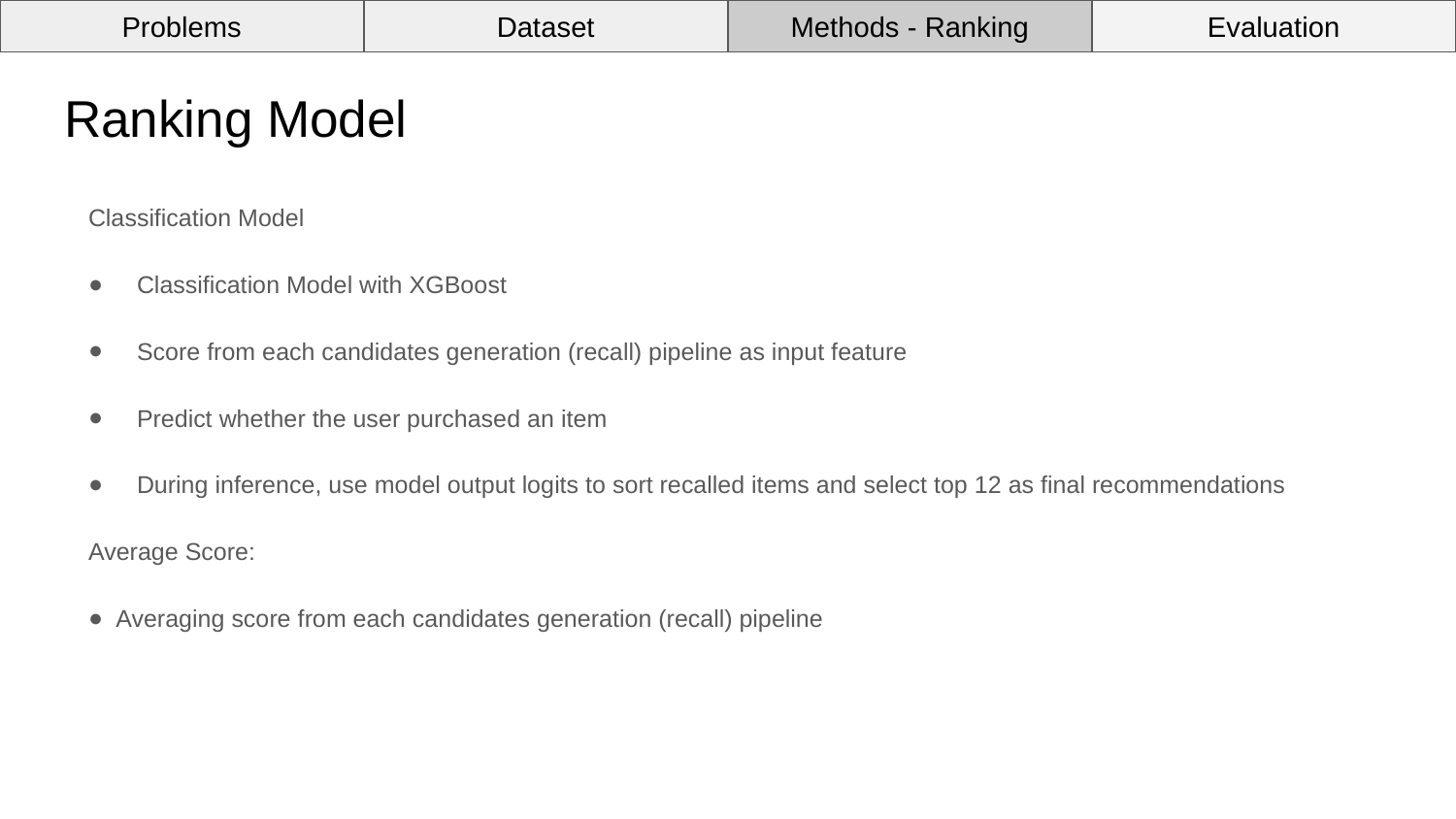

Problems
Dataset
Methods - Ranking
Evaluation
# Ranking Model
Classification Model

Classification Model with XGBoost
Score from each candidates generation (recall) pipeline as input feature
Predict whether the user purchased an item
During inference, use model output logits to sort recalled items and select top 12 as final recommendations
Average Score:
Averaging score from each candidates generation (recall) pipeline